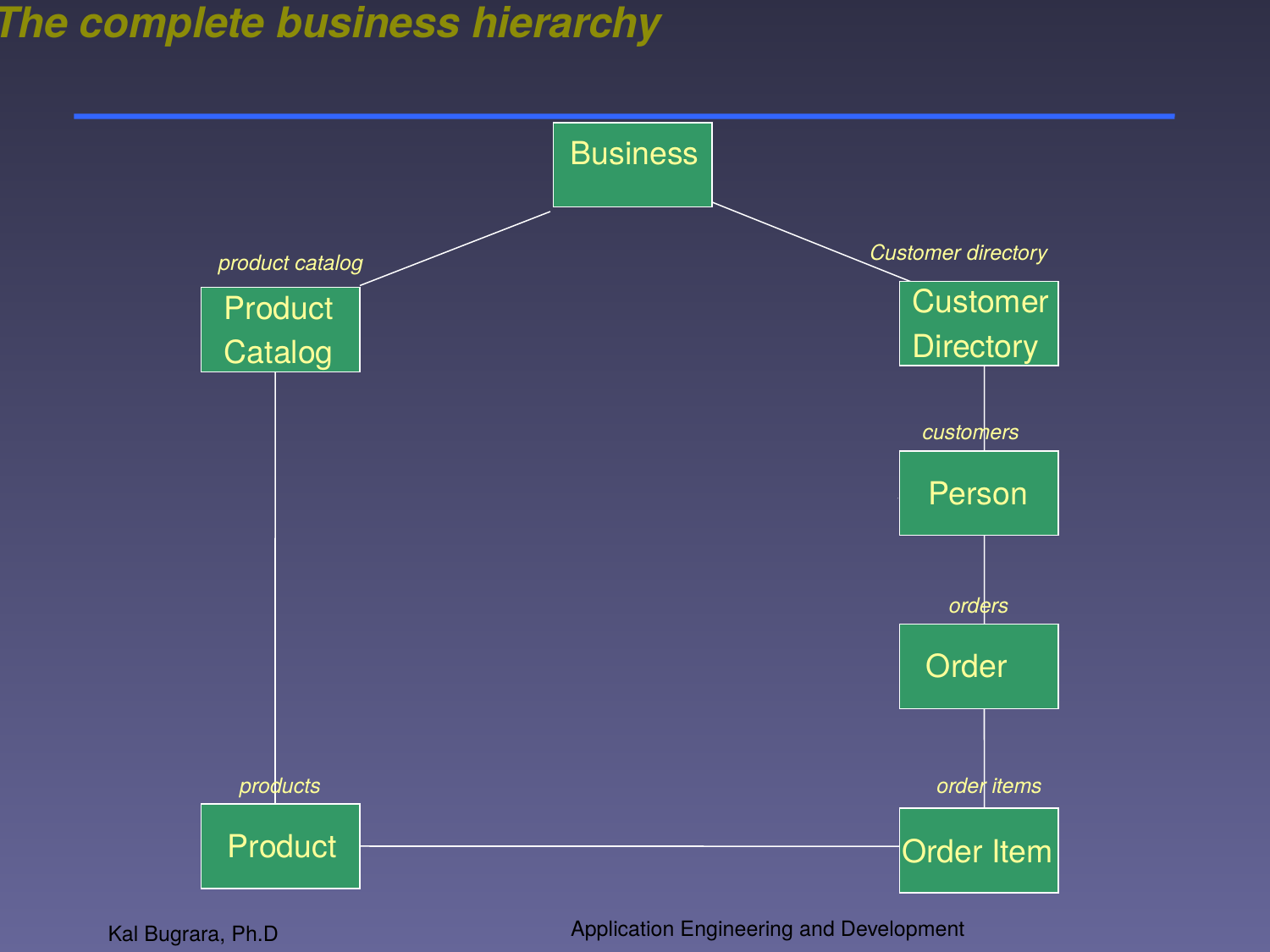

The complete business hierarchy

Business

Customer directory
product catalog
Customer
Directory
Product
Catalog

customers

Person

orders

Order

products
order items

Product
Order Item

Kal Bugrara, Ph.D
Application Engineering and Development